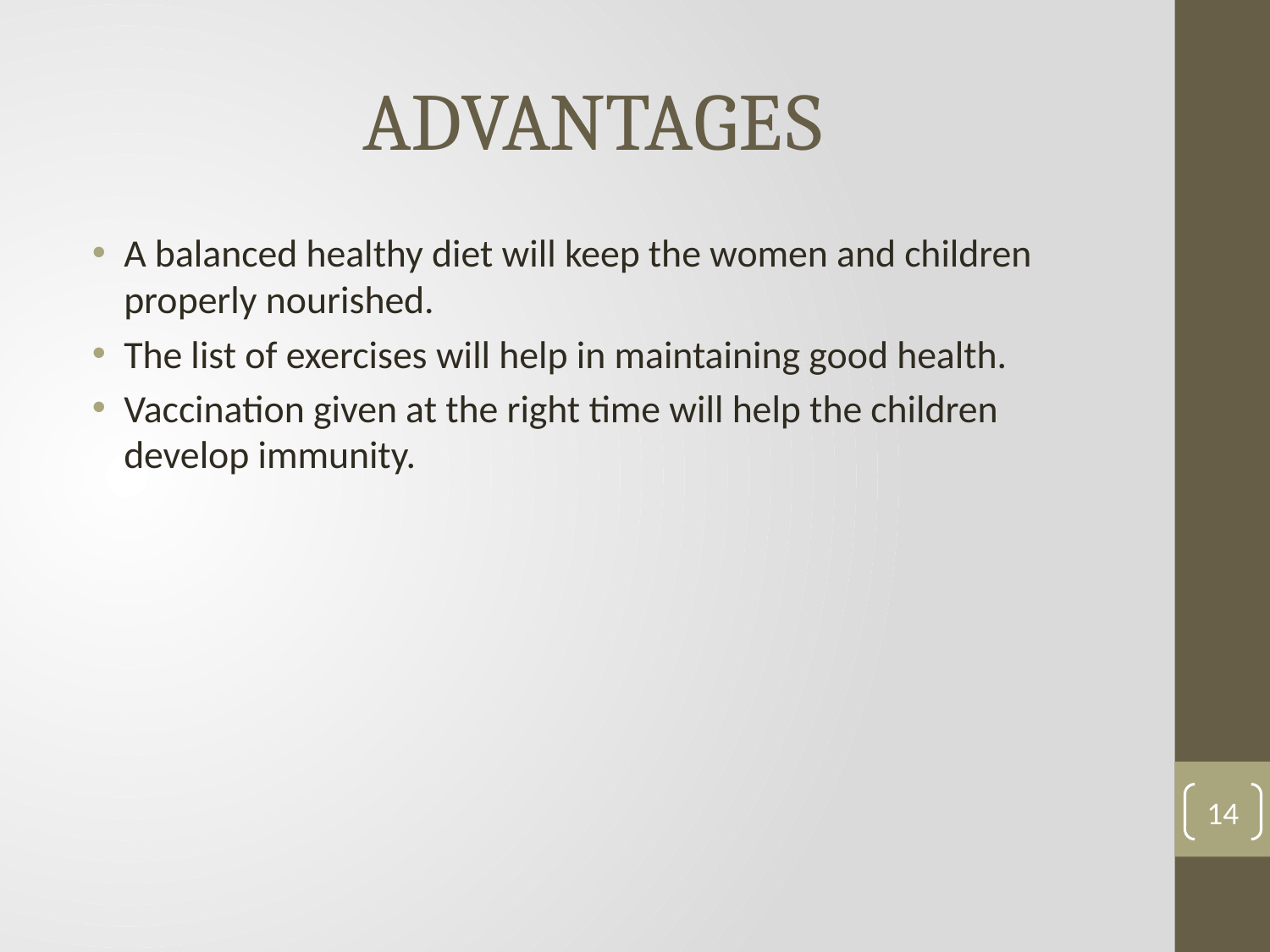

# ADVANTAGES
A balanced healthy diet will keep the women and children properly nourished.
The list of exercises will help in maintaining good health.
Vaccination given at the right time will help the children  develop immunity.
14